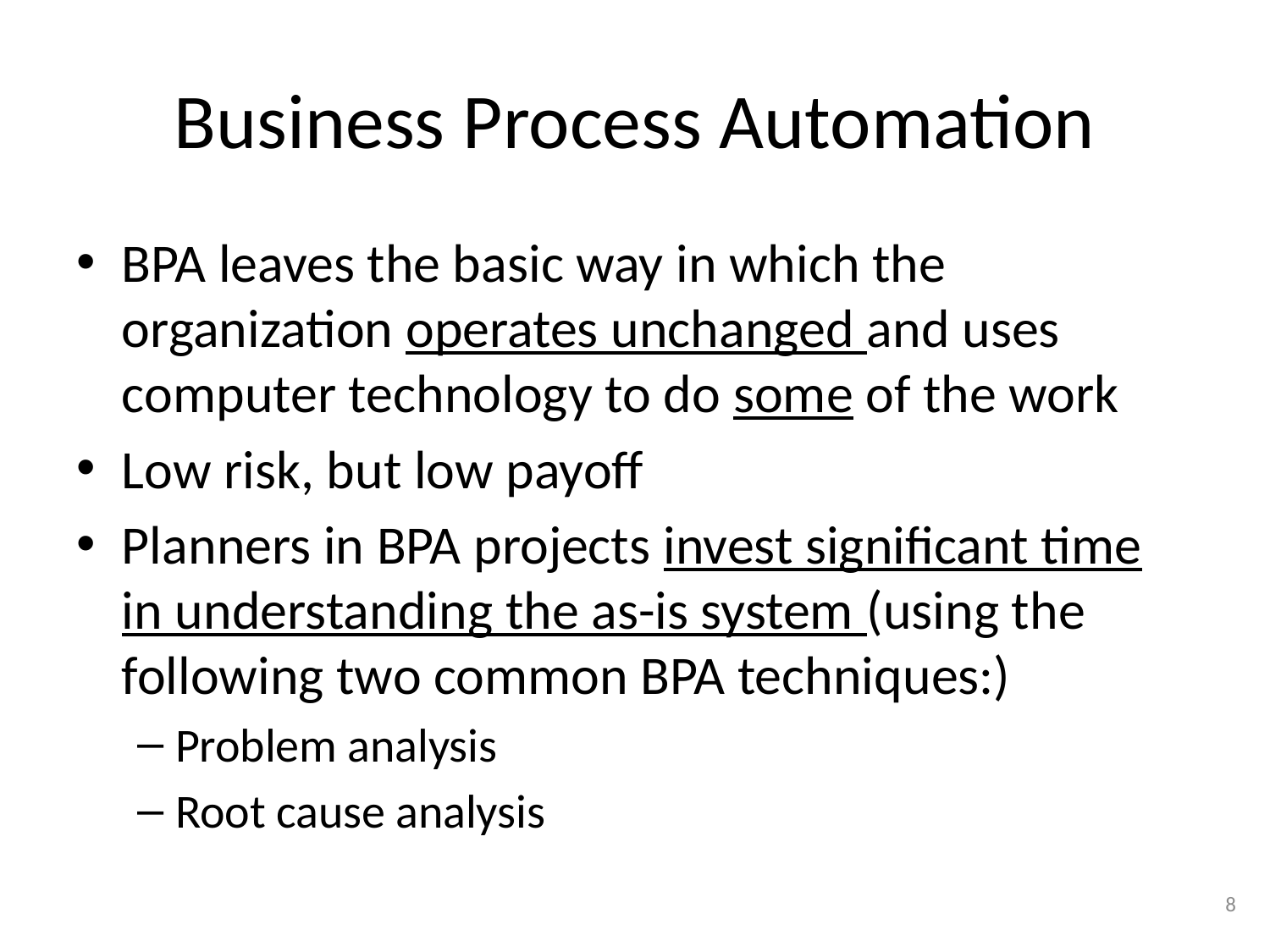

# Business Process Automation
BPA leaves the basic way in which the organization operates unchanged and uses computer technology to do some of the work
Low risk, but low payoff
Planners in BPA projects invest significant time in understanding the as-is system (using the following two common BPA techniques:)
Problem analysis
Root cause analysis
8